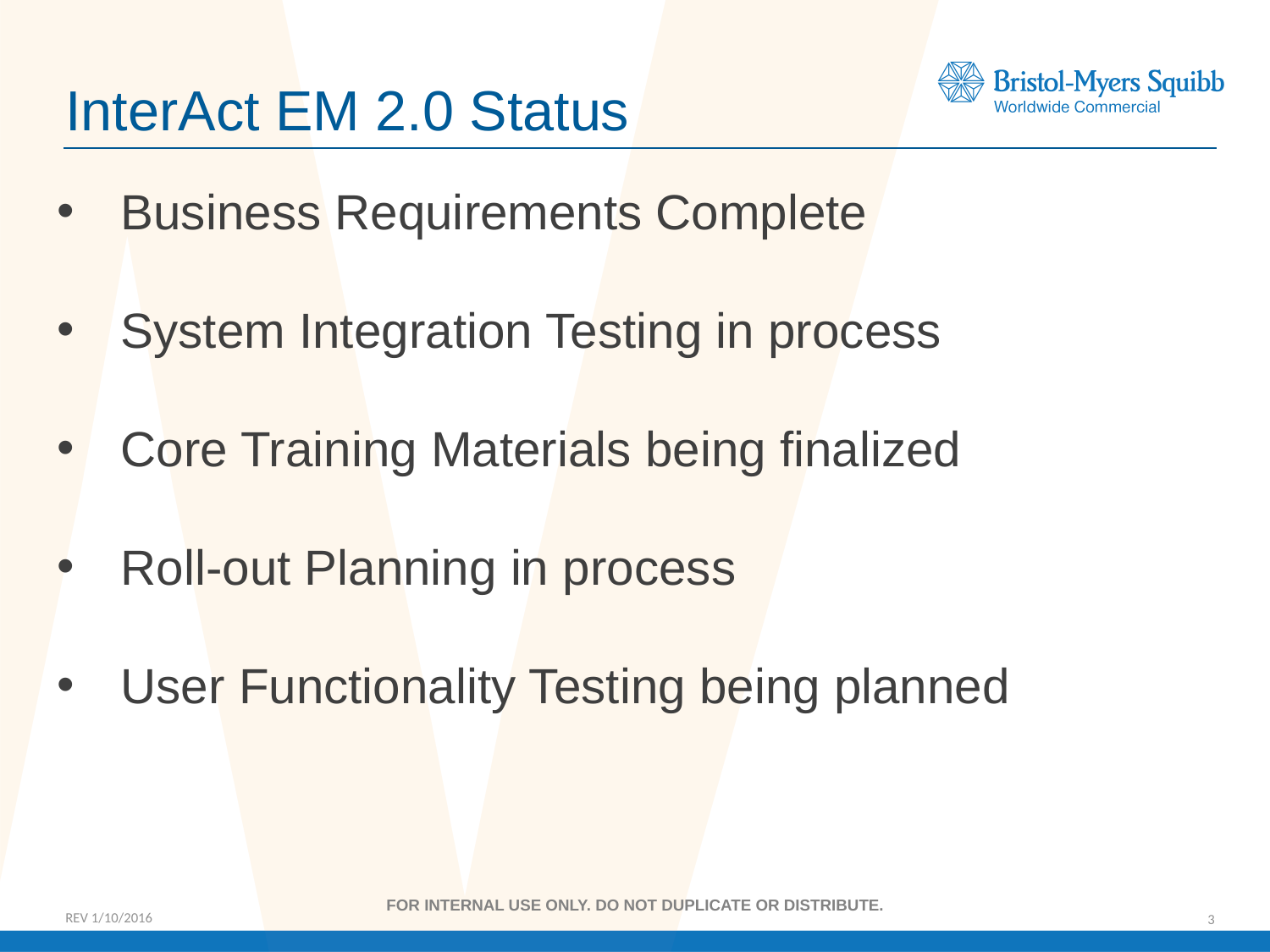

# InterAct EM 2.0 Status

Business Requirements Complete

System Integration Testing in process

Core Training Materials being finalized

Roll-out Planning in process

User Functionality Testing being planned
REV 1/10/2016
3